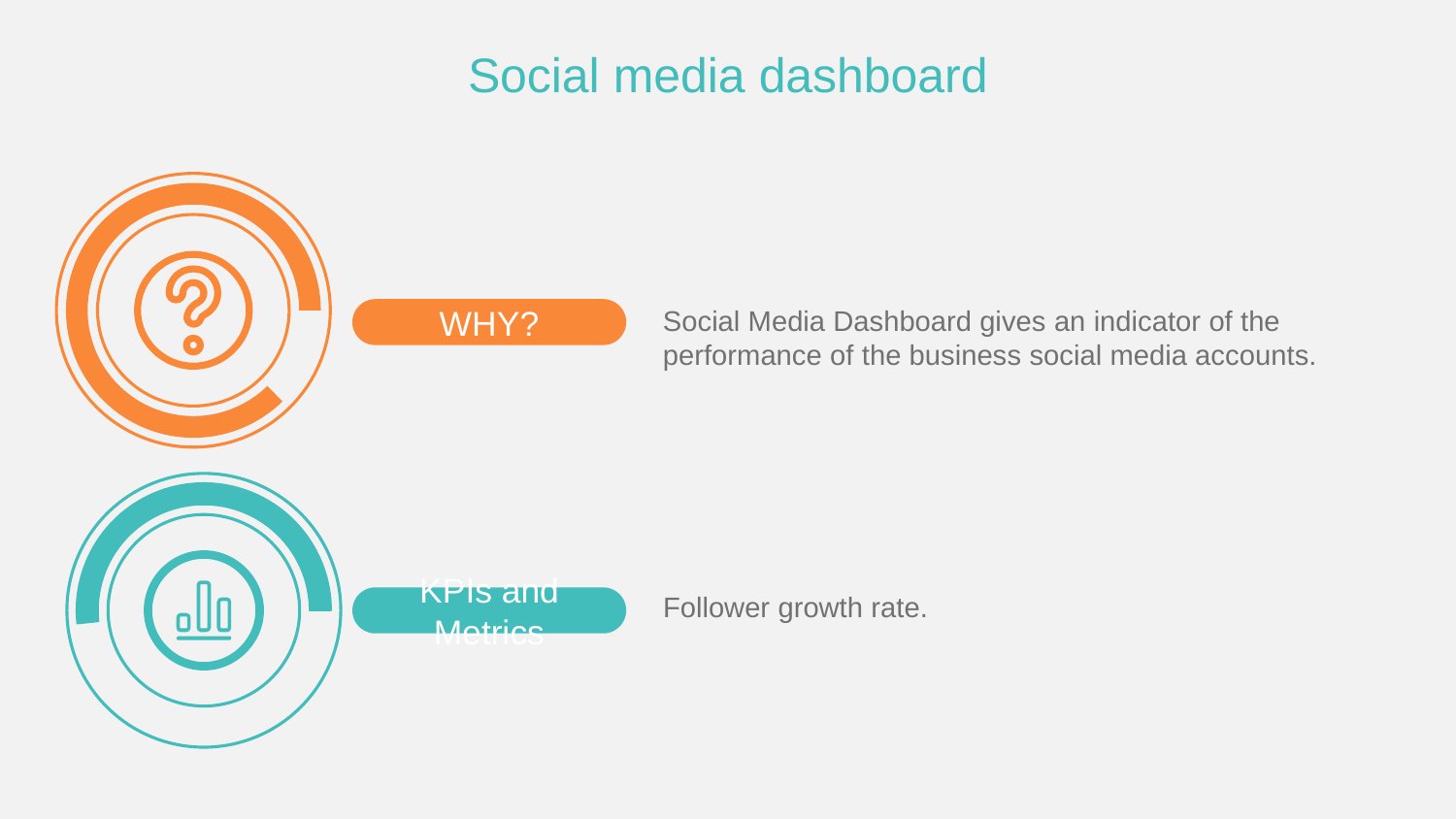

Social media dashboard

Social Media Dashboard gives an indicator of the performance of the business social media accounts.

WHY?

Follower growth rate.

KPIs and Metrics